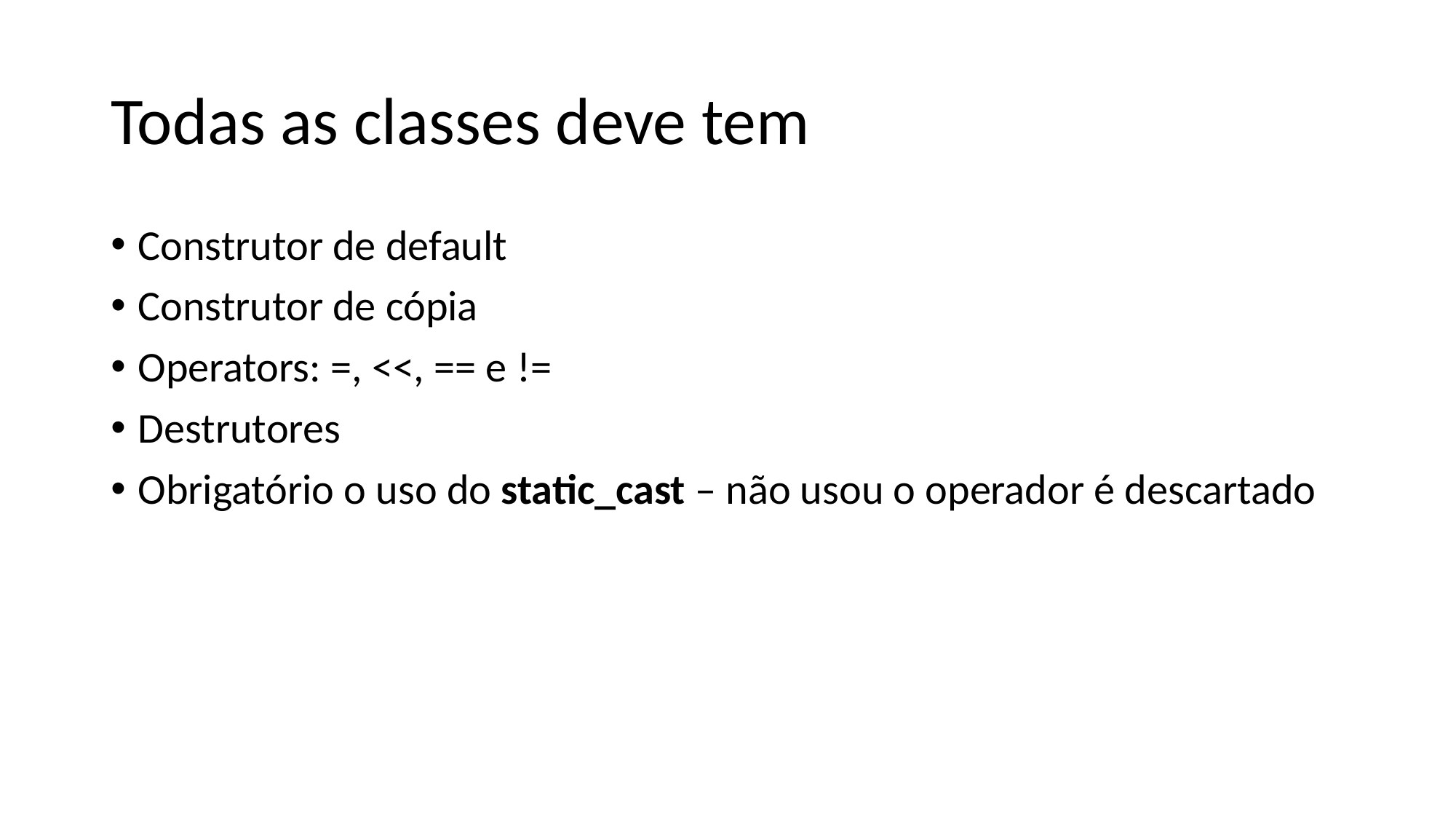

Todas as classes deve tem
Construtor de default
Construtor de cópia
Operators: =, <<, == e !=
Destrutores
Obrigatório o uso do static_cast – não usou o operador é descartado